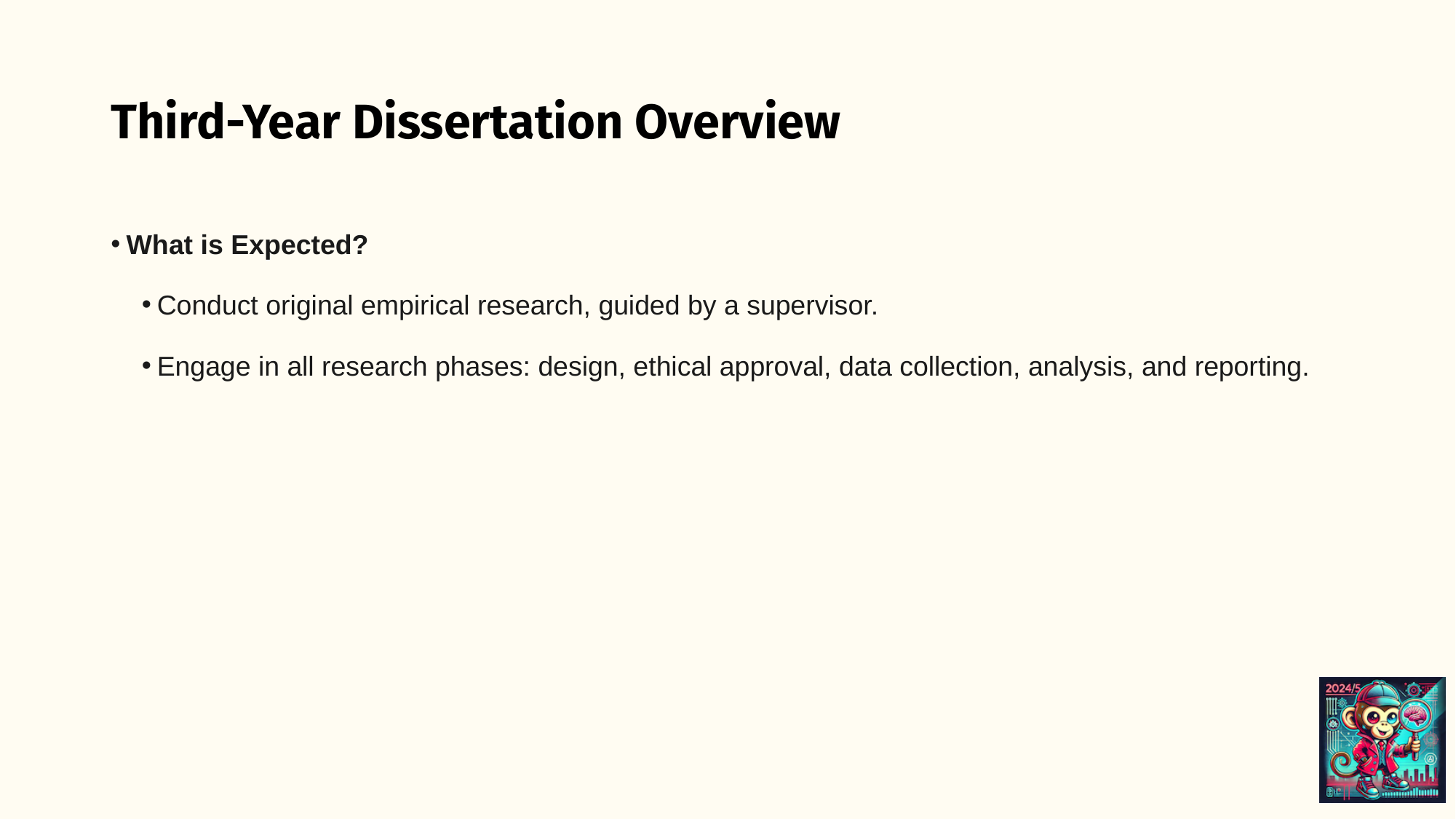

# Third-Year Dissertation Overview
What is Expected?
Conduct original empirical research, guided by a supervisor.
Engage in all research phases: design, ethical approval, data collection, analysis, and reporting.